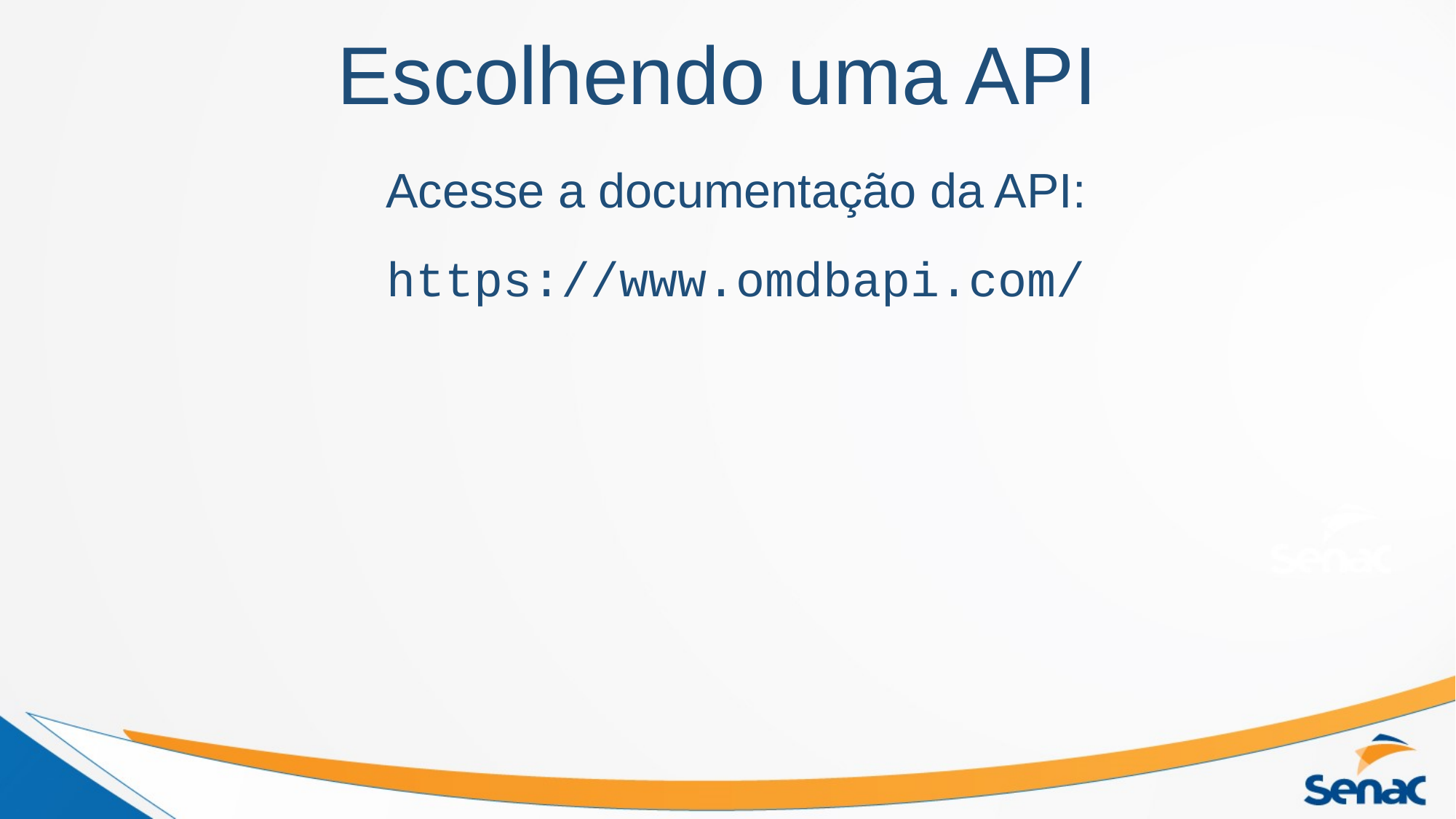

Escolhendo uma API
Acesse a documentação da API:
https://www.omdbapi.com/